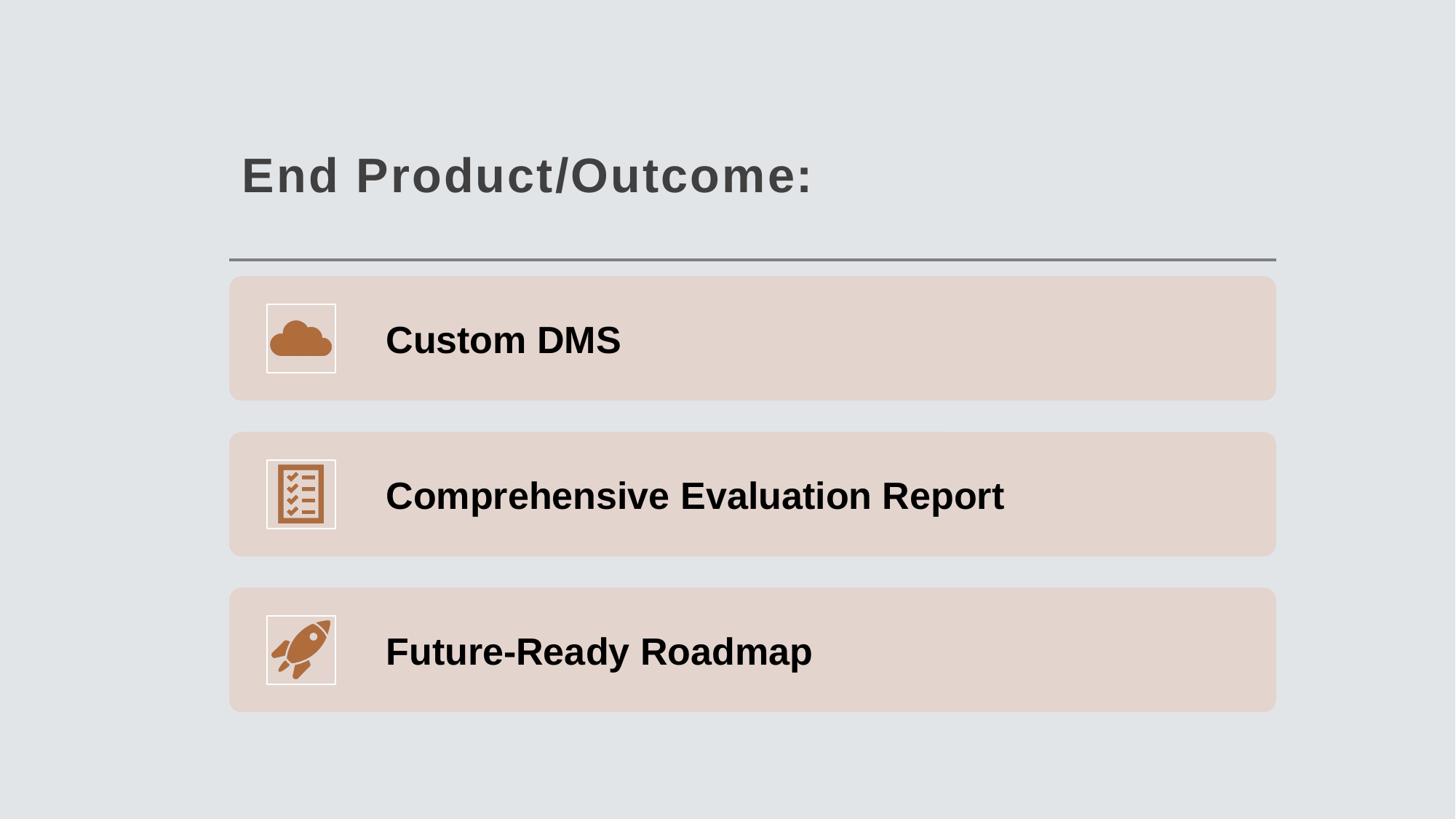

# End Product/Outcome:
Custom DMS
Comprehensive Evaluation Report
Future-Ready Roadmap